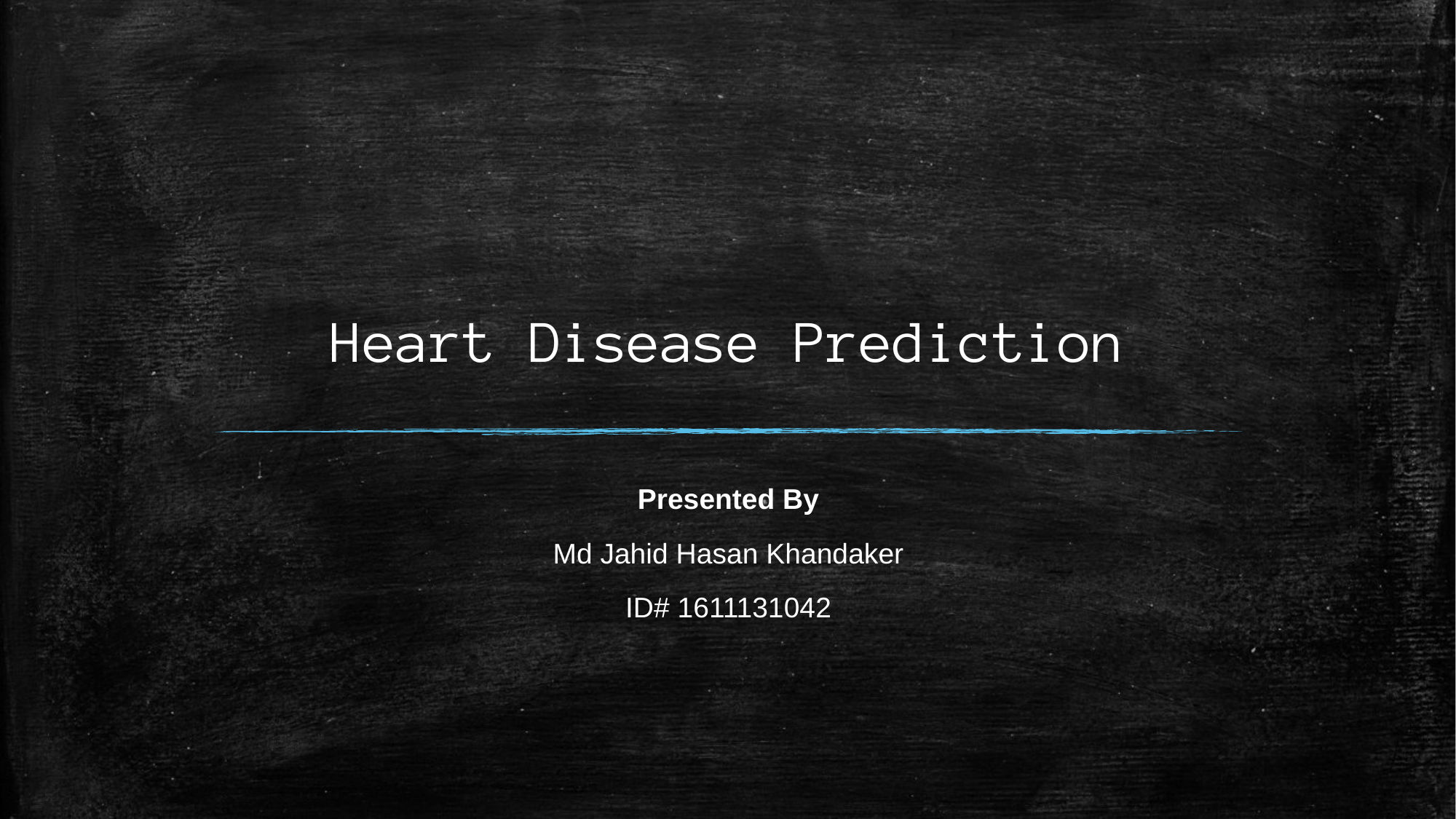

Heart Disease Prediction
Presented By
Md Jahid Hasan Khandaker
ID# 1611131042